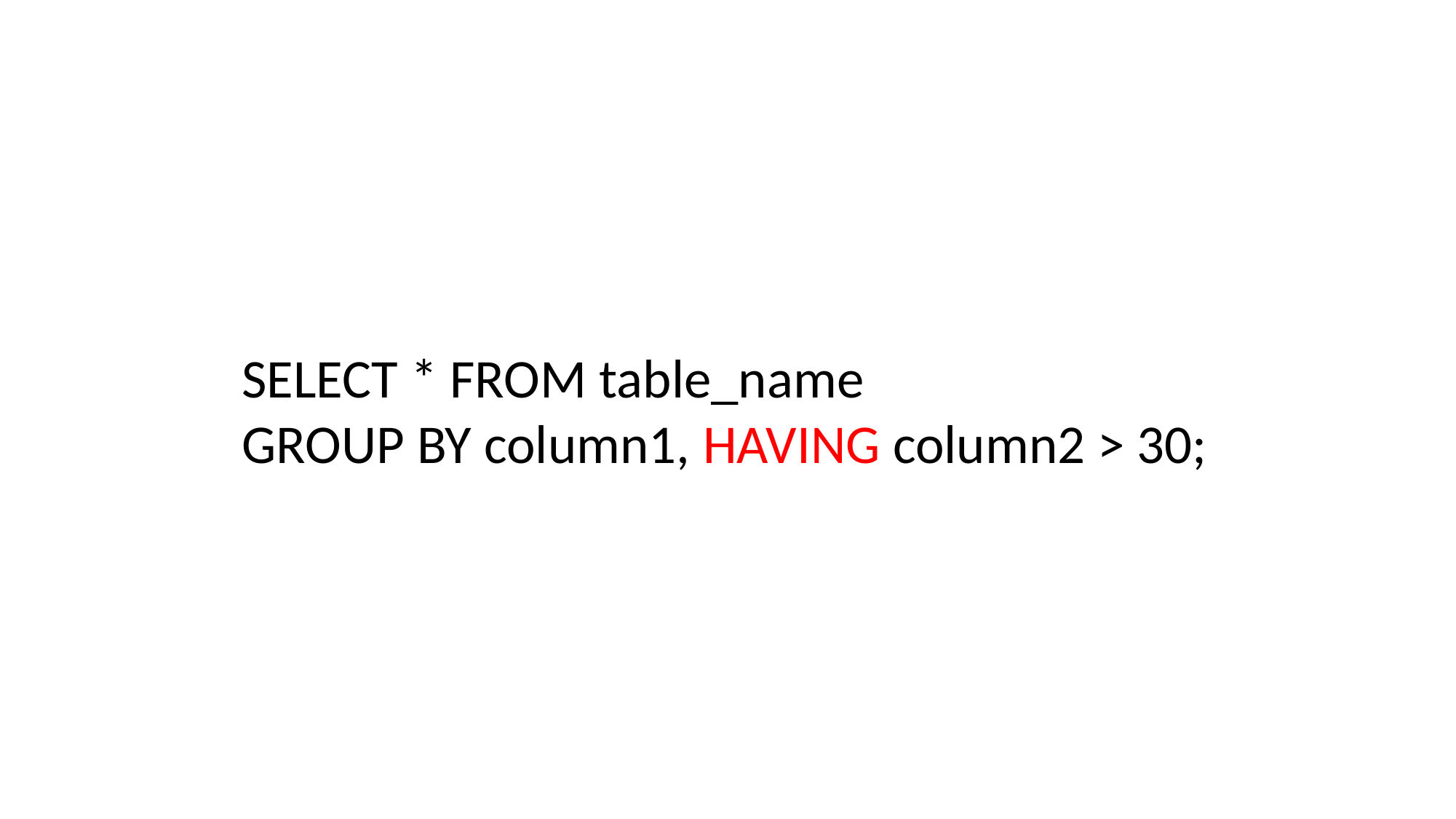

SELECT * FROM table_name
GROUP BY column1, HAVING column2 > 30;